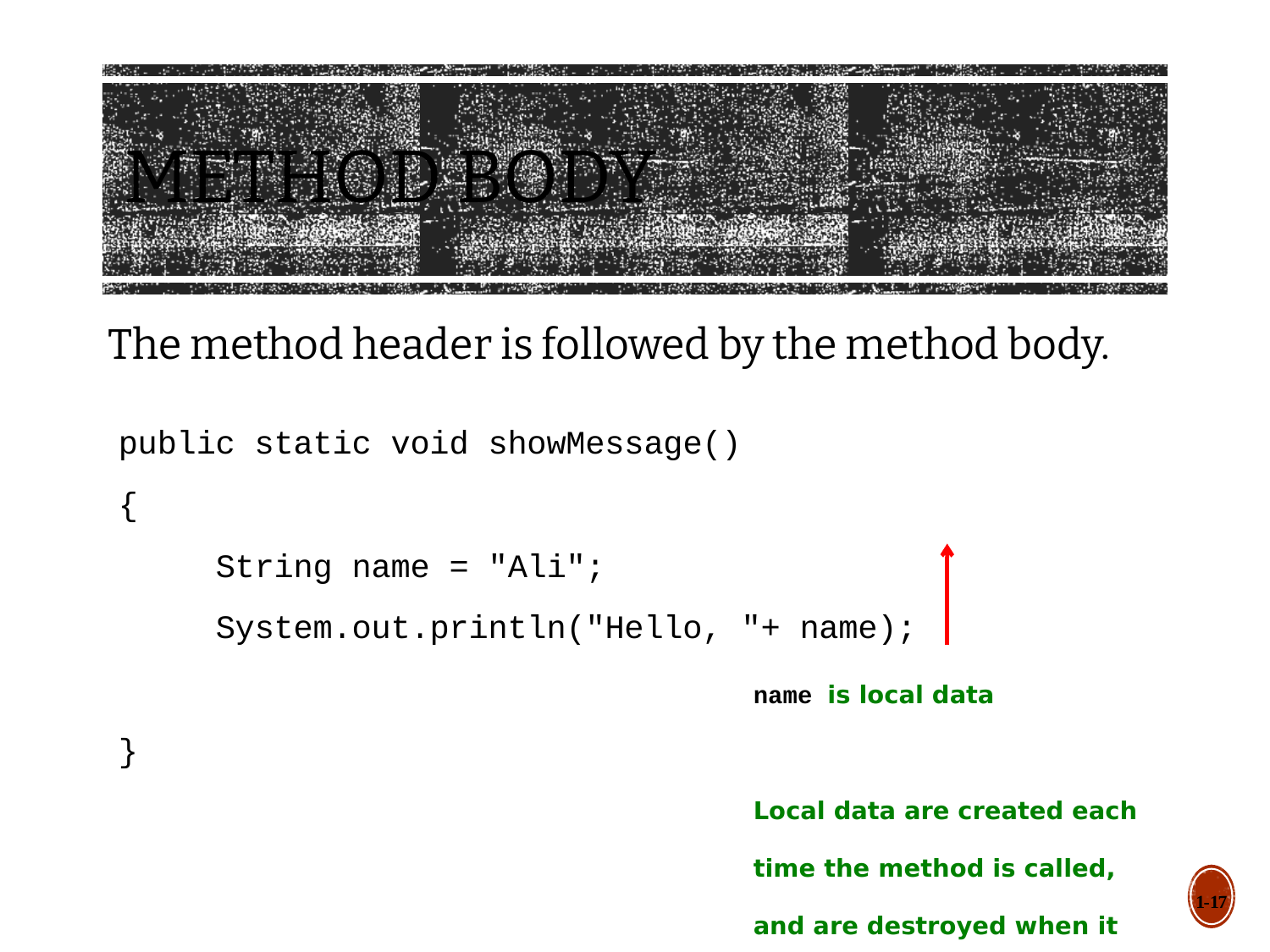

# Method Body

The method header is followed by the method body.
public static void showMessage()
{
     String name = "Ali";
     System.out.println("Hello, "+ name);
}
name is local data

Local data are created each time the method is called, and are destroyed when it finishes executing

1-17